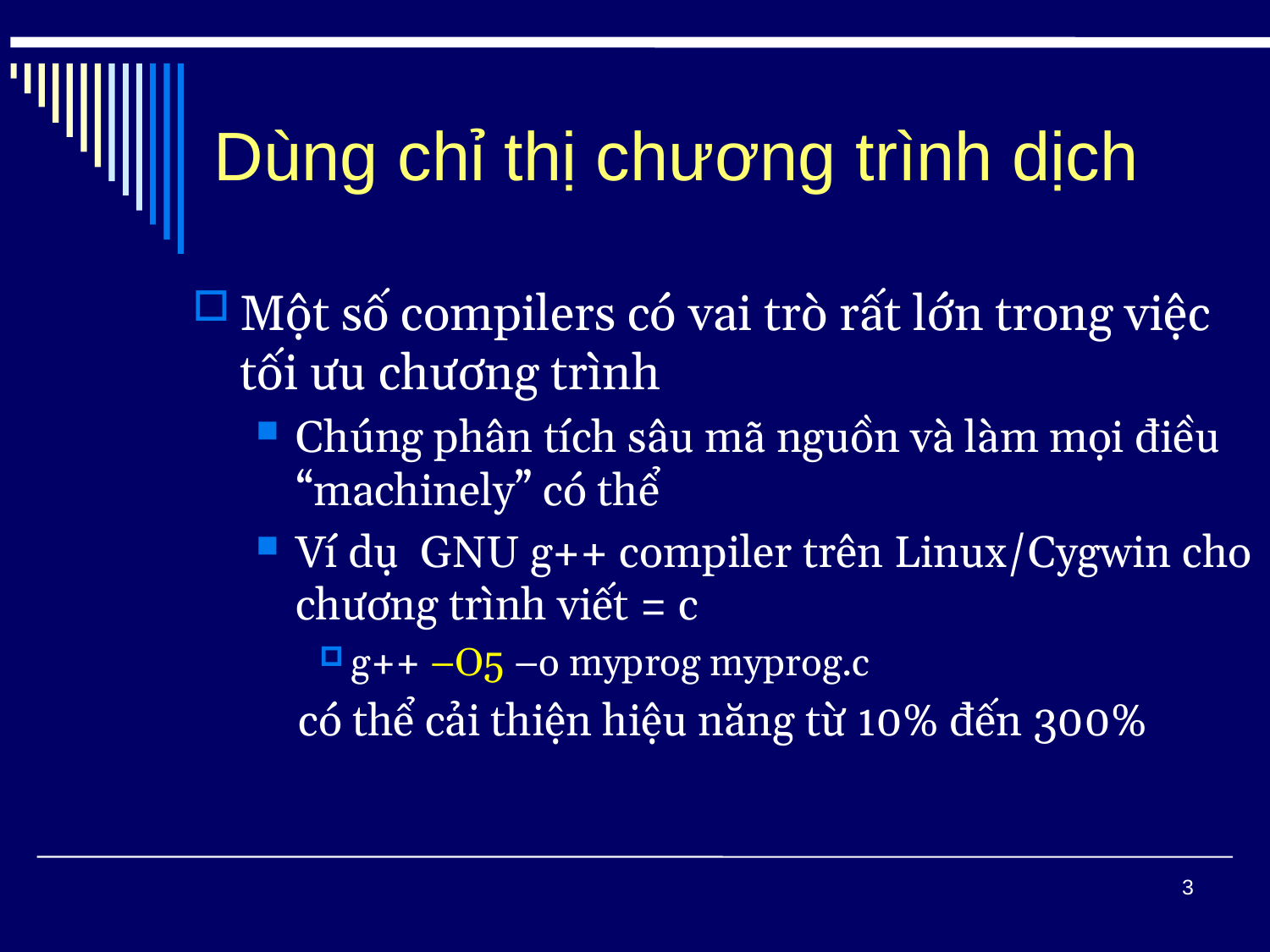

# Dùng chỉ thị chương trình dịch
Một số compilers có vai trò rất lớn trong việc tối ưu chương trình
Chúng phân tích sâu mã nguồn và làm mọi điều “machinely” có thể
Ví dụ  GNU g++ compiler trên Linux/Cygwin cho chương trình viết = c
g++ –O5 –o myprog myprog.c
    có thể cải thiện hiệu năng từ 10% đến 300%
3